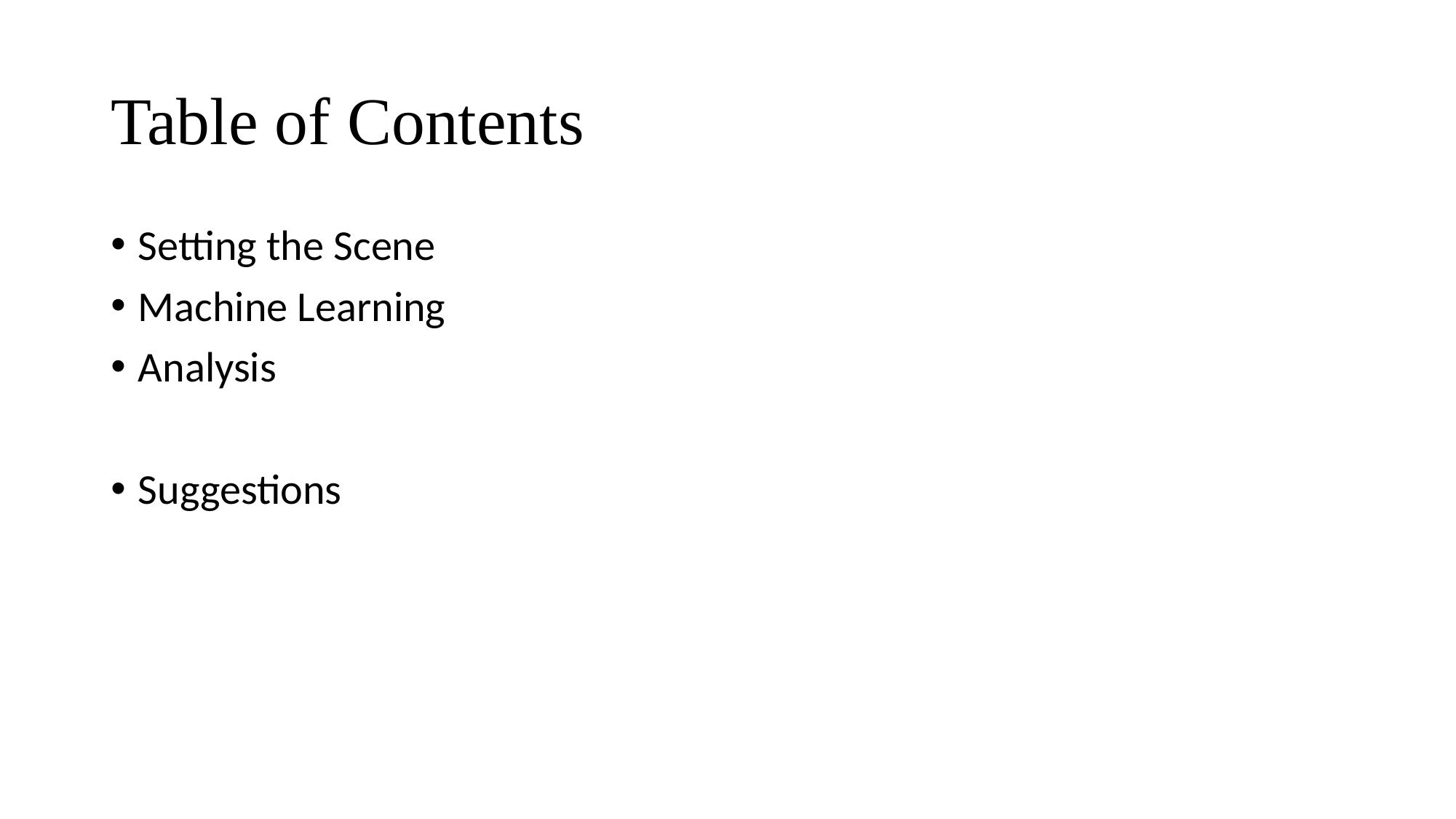

# Table of Contents
Setting the Scene
Machine Learning
Analysis

Suggestions